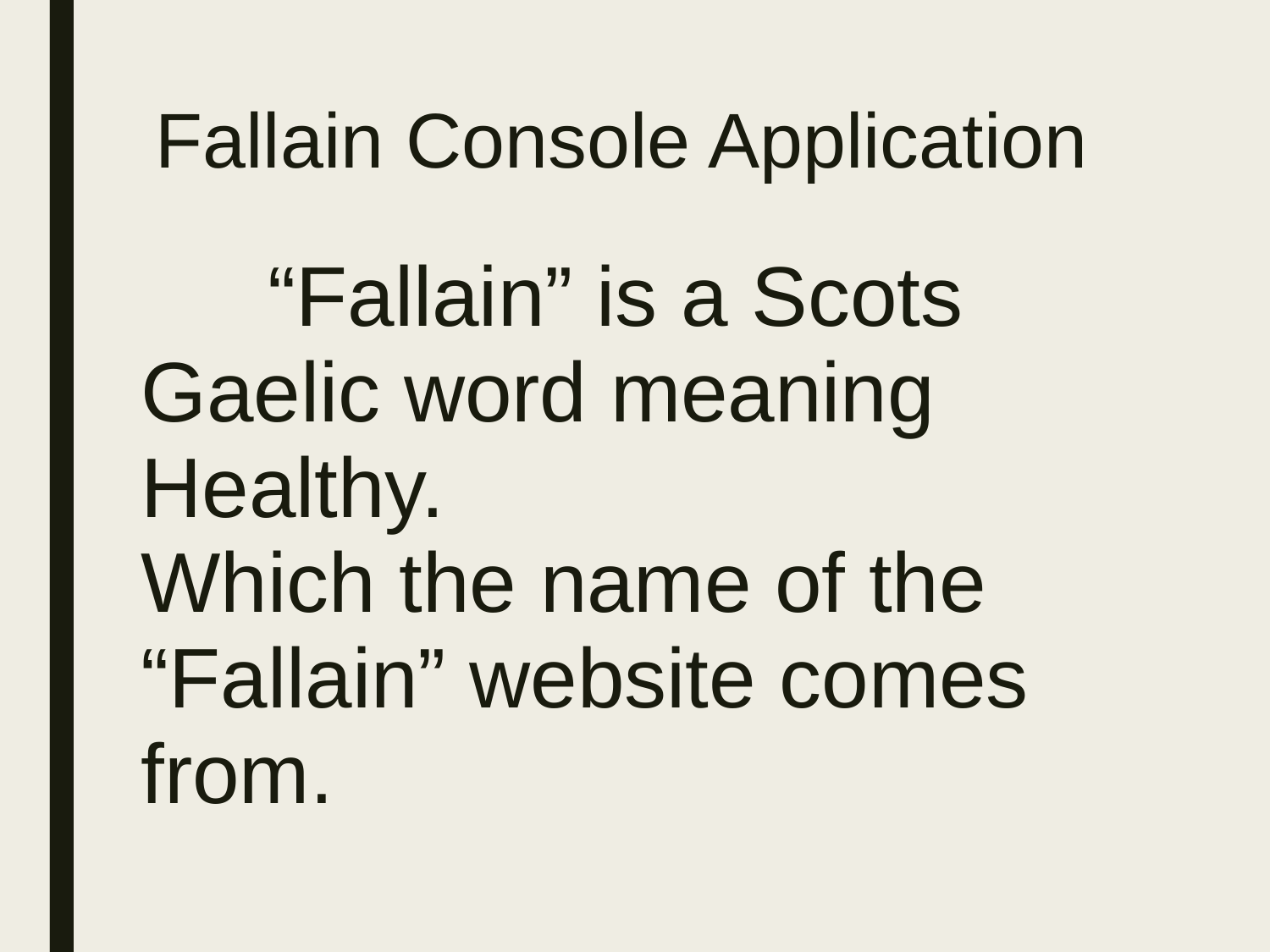

# Fallain Console Application
	“Fallain” is a Scots Gaelic word meaning  Healthy.
Which the name of the “Fallain” website comes from.